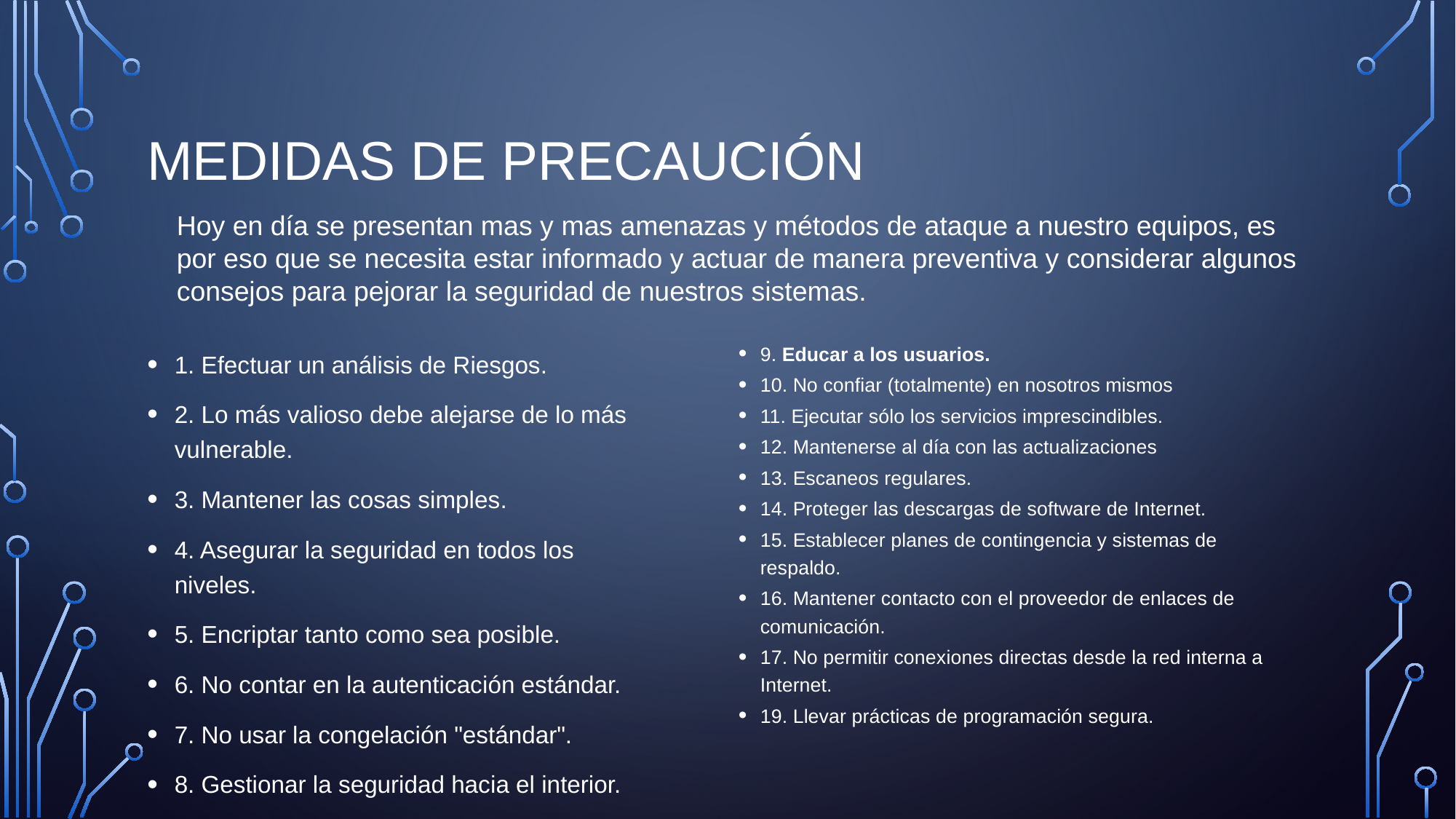

# Medidas de precaución
Hoy en día se presentan mas y mas amenazas y métodos de ataque a nuestro equipos, es por eso que se necesita estar informado y actuar de manera preventiva y considerar algunos consejos para pejorar la seguridad de nuestros sistemas.
9. Educar a los usuarios.
10. No confiar (totalmente) en nosotros mismos
11. Ejecutar sólo los servicios imprescindibles.
12. Mantenerse al día con las actualizaciones
13. Escaneos regulares.
14. Proteger las descargas de software de Internet.
15. Establecer planes de contingencia y sistemas de respaldo.
16. Mantener contacto con el proveedor de enlaces de comunicación.
17. No permitir conexiones directas desde la red interna a Internet.
19. Llevar prácticas de programación segura.

1. Efectuar un análisis de Riesgos.
2. Lo más valioso debe alejarse de lo más vulnerable.
3. Mantener las cosas simples.
4. Asegurar la seguridad en todos los niveles.
5. Encriptar tanto como sea posible.
6. No contar en la autenticación estándar.
7. No usar la congelación "estándar".
8. Gestionar la seguridad hacia el interior.